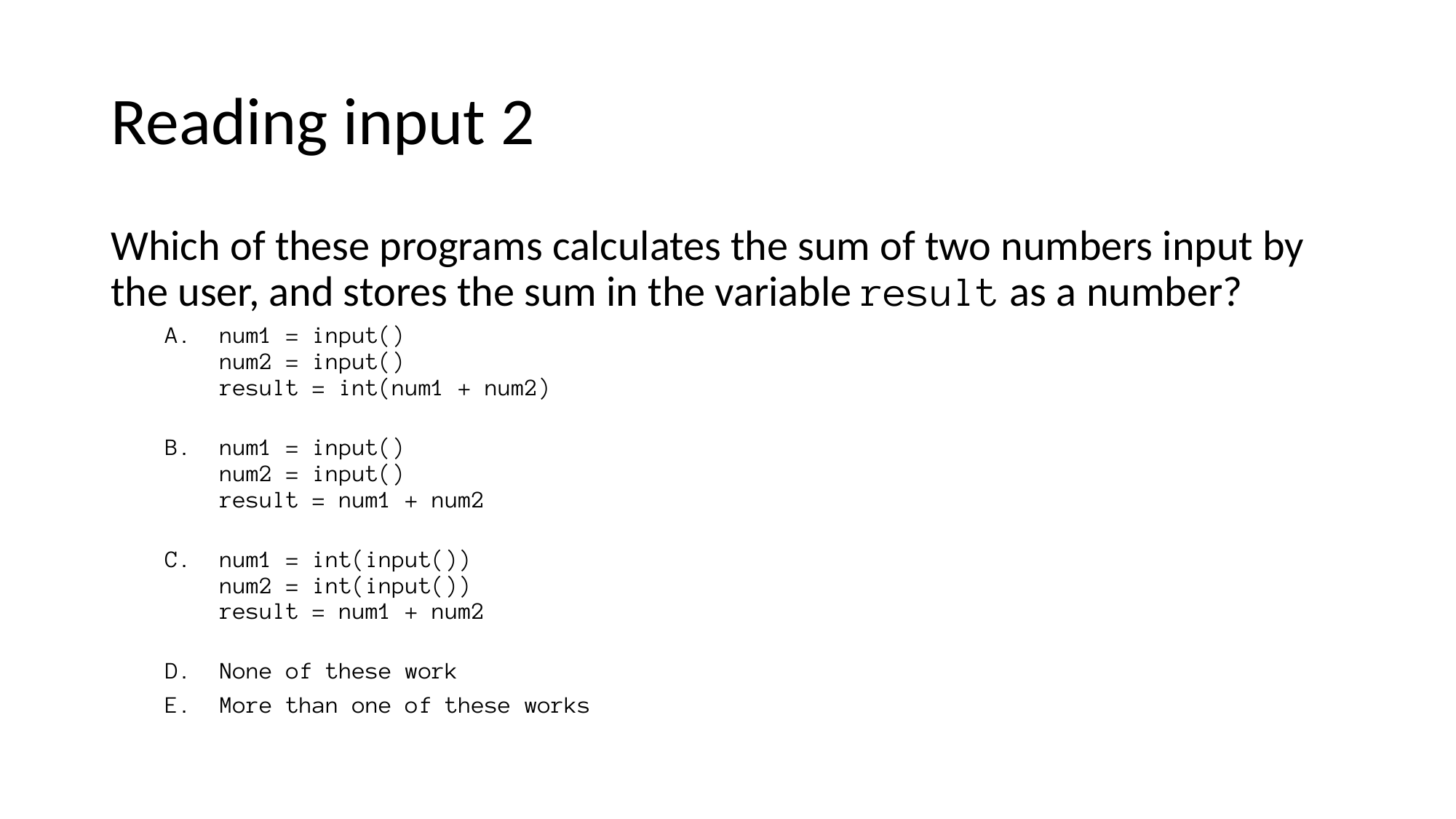

# Reading input 2
Which of these programs calculates the sum of two numbers input by the user, and stores the sum in the variable result as a number?
num1 = input()
num2 = input()
result = int(num1 + num2)
num1 = input()
num2 = input()
result = num1 + num2
num1 = int(input())
num2 = int(input())
result = num1 + num2
None of these work
More than one of these works